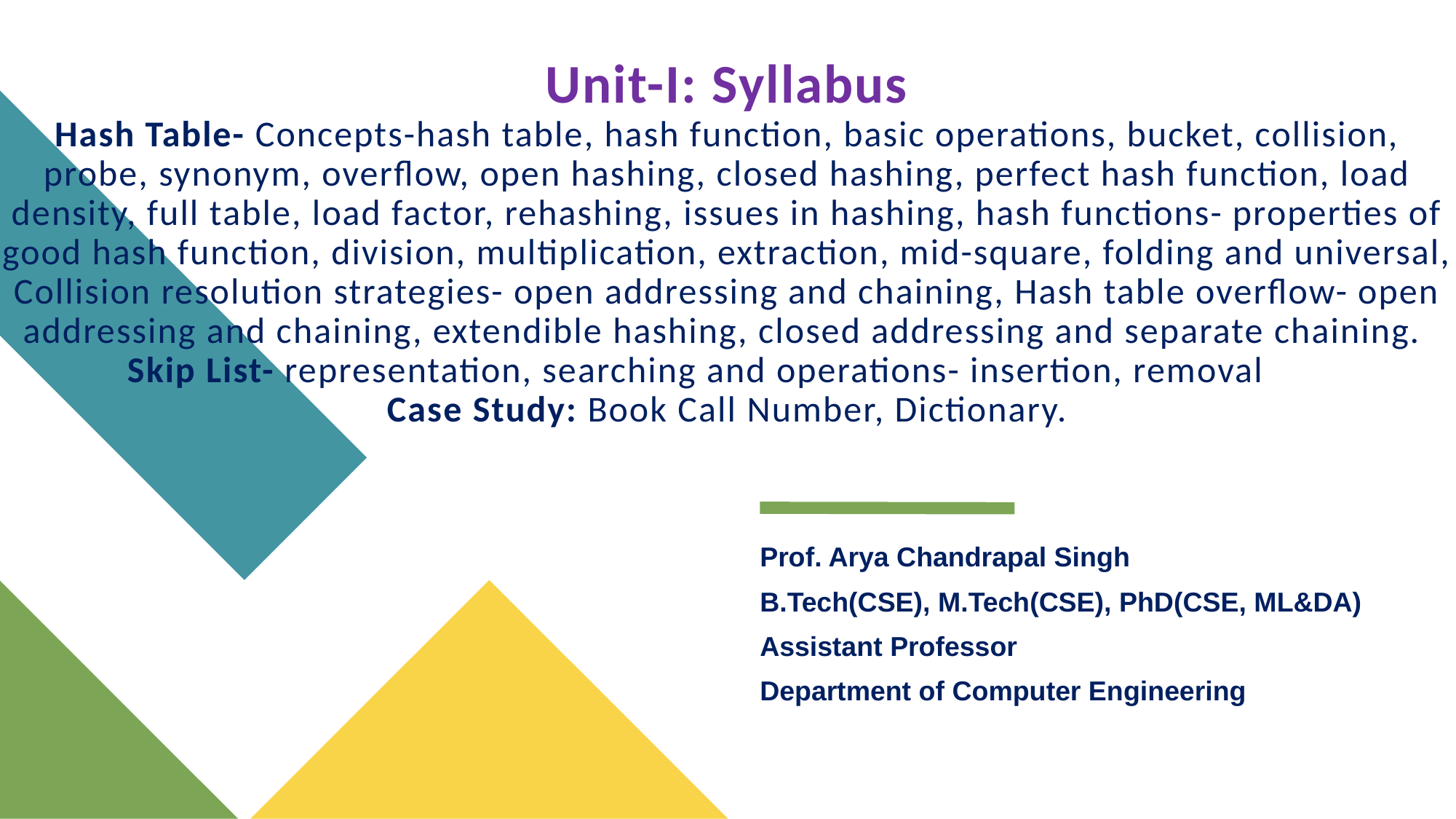

# Unit-I: Syllabus Hash Table- Concepts-hash table, hash function, basic operations, bucket, collision, probe, synonym, overflow, open hashing, closed hashing, perfect hash function, load density, full table, load factor, rehashing, issues in hashing, hash functions- properties of good hash function, division, multiplication, extraction, mid-square, folding and universal, Collision resolution strategies- open addressing and chaining, Hash table overflow- open addressing and chaining, extendible hashing, closed addressing and separate chaining. Skip List- representation, searching and operations- insertion, removal Case Study: Book Call Number, Dictionary.
Prof. Arya Chandrapal Singh
B.Tech(CSE), M.Tech(CSE), PhD(CSE, ML&DA)
Assistant Professor
Department of Computer Engineering